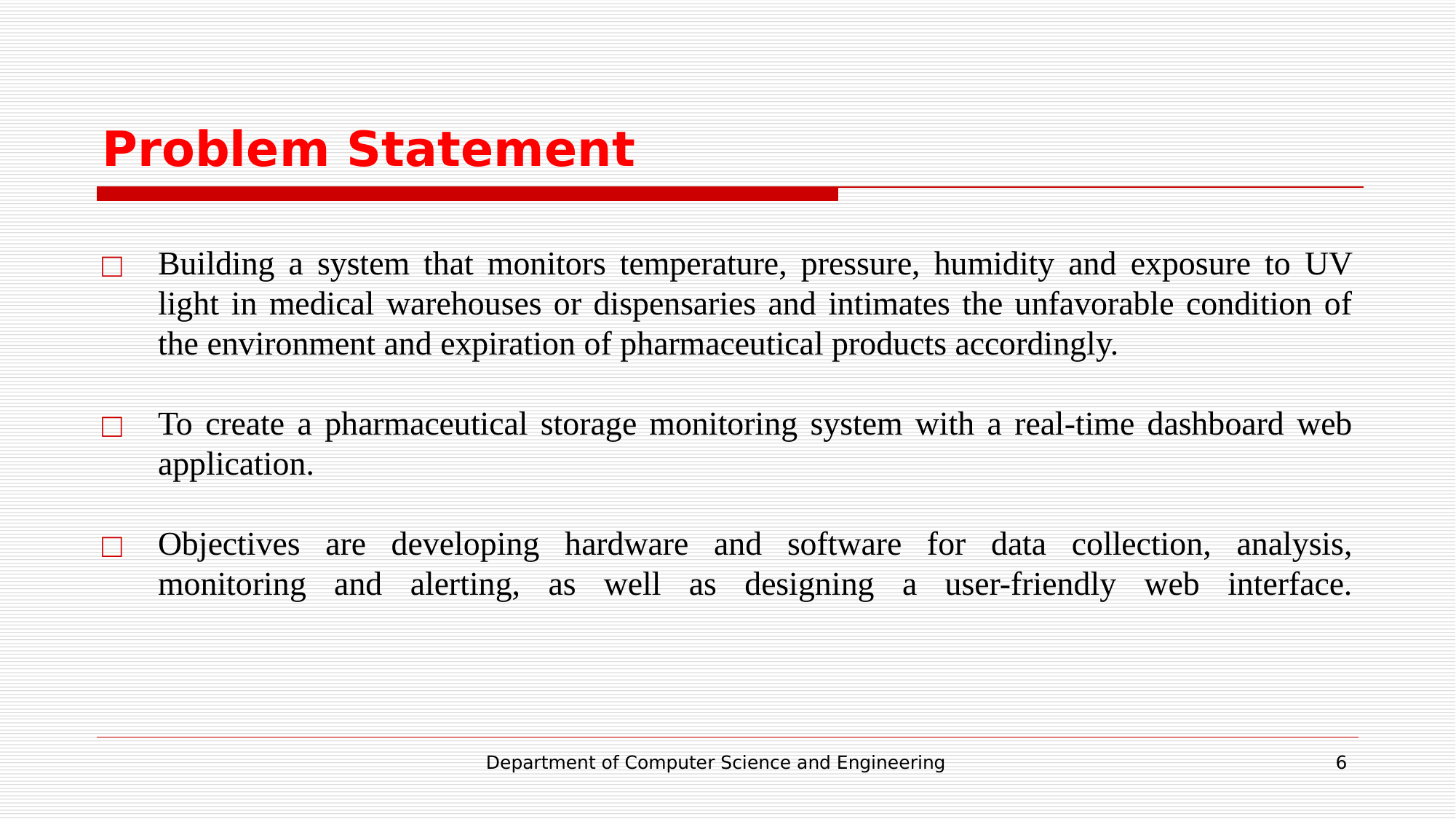

# Problem Statement
Building a system that monitors temperature, pressure, humidity and exposure to UV light in medical warehouses or dispensaries and intimates the unfavorable condition of the environment and expiration of pharmaceutical products accordingly.

To create a pharmaceutical storage monitoring system with a real-time dashboard web application.

Objectives are developing hardware and software for data collection, analysis, monitoring and alerting, as well as designing a user-friendly web interface.

Department of Computer Science and Engineering
6